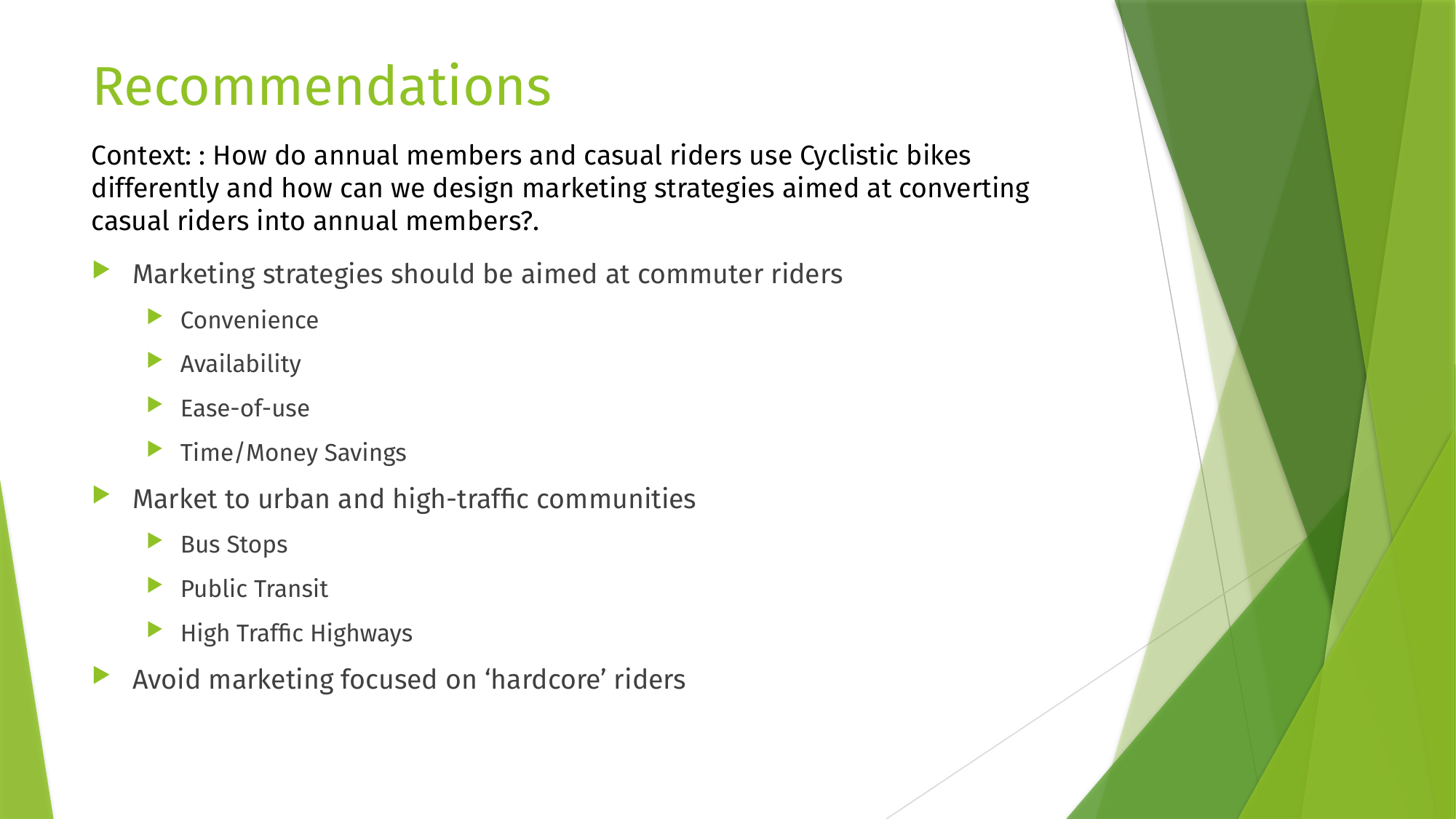

# Recommendations
Context: : How do annual members and casual riders use Cyclistic bikes differently and how can we design marketing strategies aimed at converting casual riders into annual members?.
Marketing strategies should be aimed at commuter riders
Convenience
Availability
Ease-of-use
Time/Money Savings
Market to urban and high-traffic communities
Bus Stops
Public Transit
High Traffic Highways
Avoid marketing focused on ‘hardcore’ riders